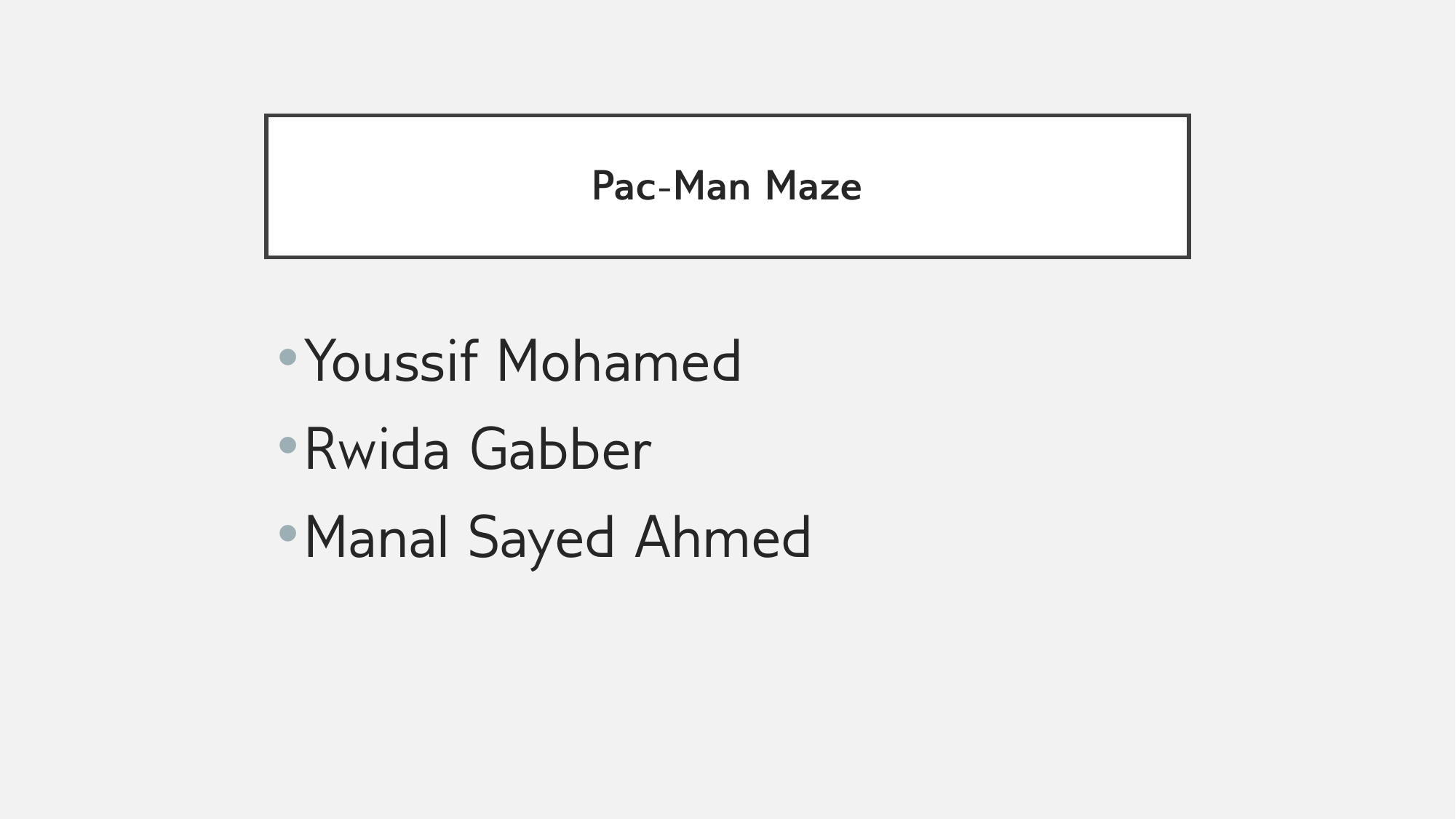

# Pac-Man Maze
Youssif Mohamed
Rwida Gabber
Manal Sayed Ahmed